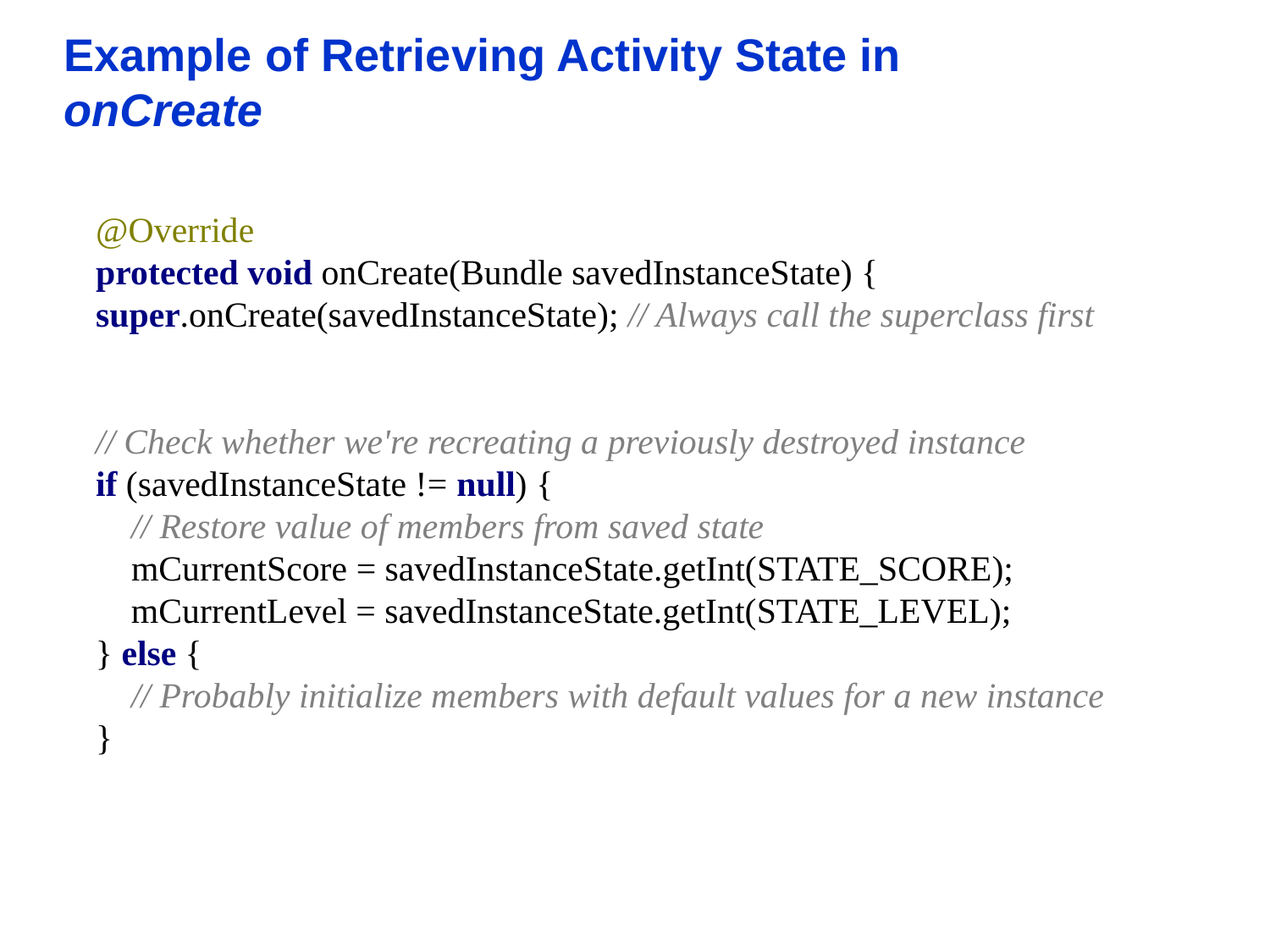

# Example of Retrieving Activity State in onCreate
    @Override
    protected void onCreate(Bundle savedInstanceState) {
    super.onCreate(savedInstanceState); // Always call the superclass first
    // Check whether we're recreating a previously destroyed instance
    if (savedInstanceState != null) {
        // Restore value of members from saved state
        mCurrentScore = savedInstanceState.getInt(STATE_SCORE);
        mCurrentLevel = savedInstanceState.getInt(STATE_LEVEL);
    } else {
        // Probably initialize members with default values for a new instance
    }